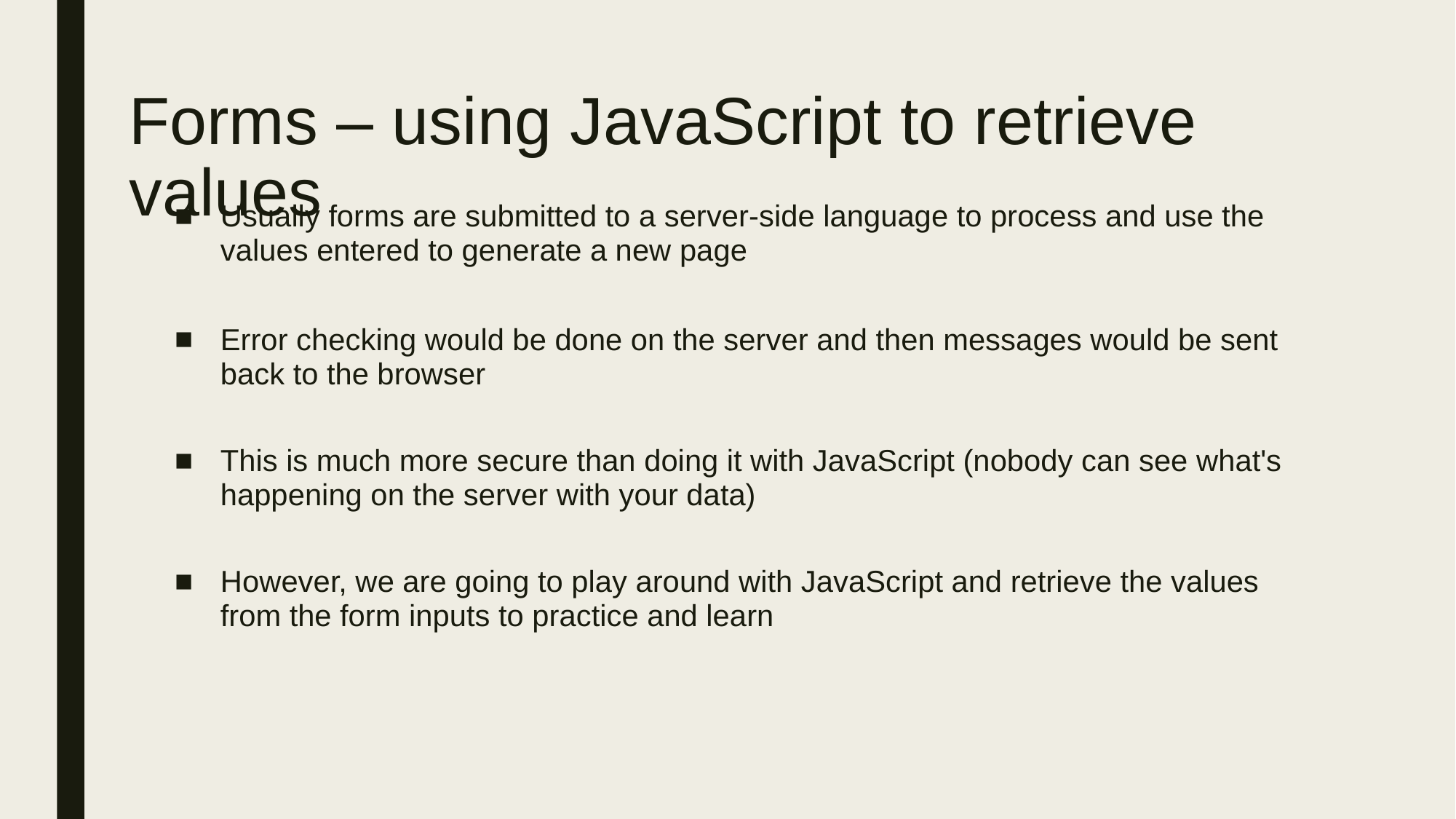

# Forms – using JavaScript to retrieve values
Usually forms are submitted to a server-side language to process and use the values entered to generate a new page
Error checking would be done on the server and then messages would be sent back to the browser
This is much more secure than doing it with JavaScript (nobody can see what's happening on the server with your data)
However, we are going to play around with JavaScript and retrieve the values from the form inputs to practice and learn